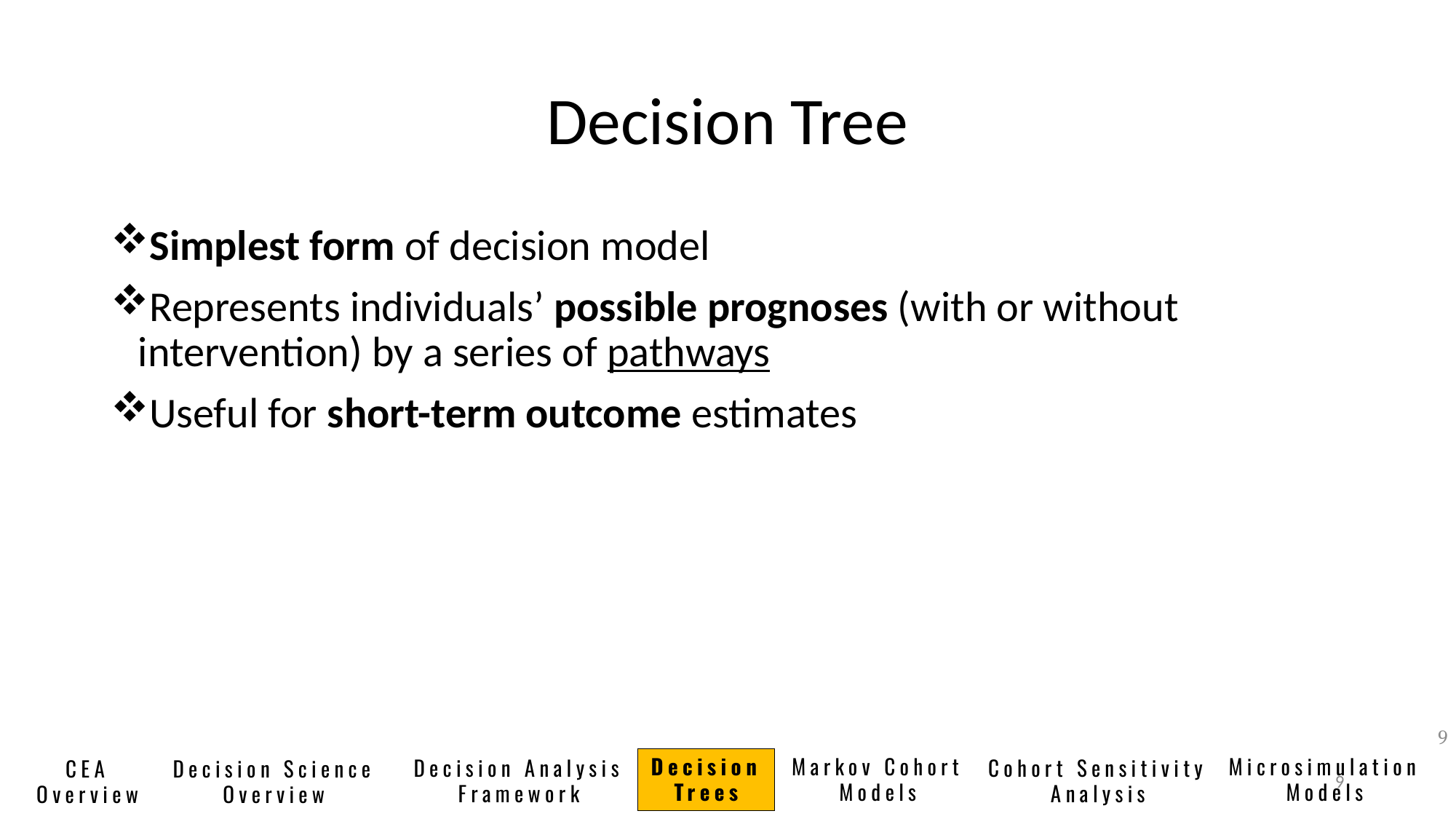

# Decision Tree
Simplest form of decision model
Represents individuals’ possible prognoses (with or without intervention) by a series of pathways
Useful for short-term outcome estimates
9
Decision Trees
Markov Cohort Models
Microsimulation Models
Decision Analysis Framework
Cohort Sensitivity Analysis
CEA Overview
Decision Science Overview
9